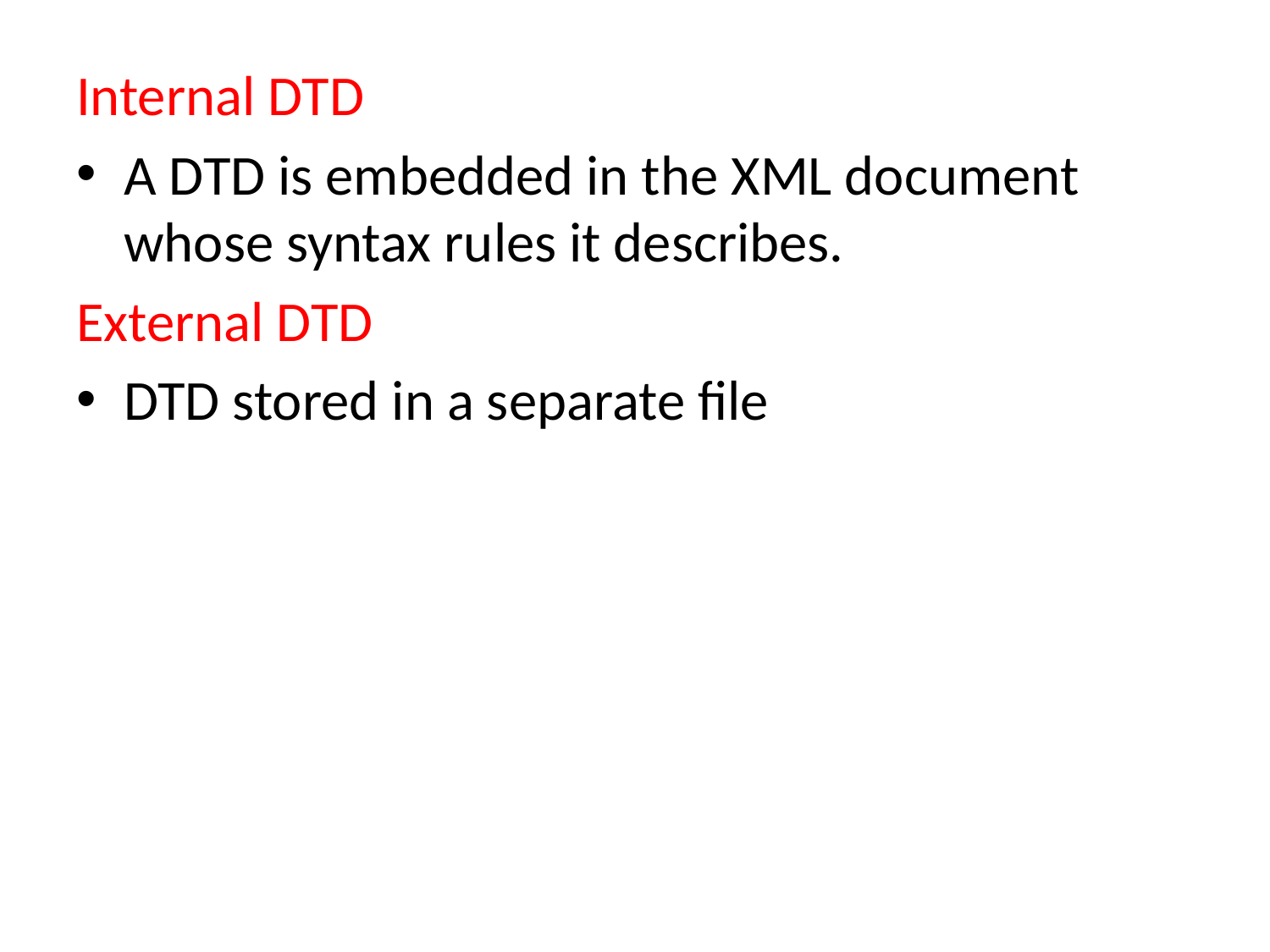

Internal DTD
A DTD is embedded in the XML document whose syntax rules it describes.
External DTD
DTD stored in a separate file